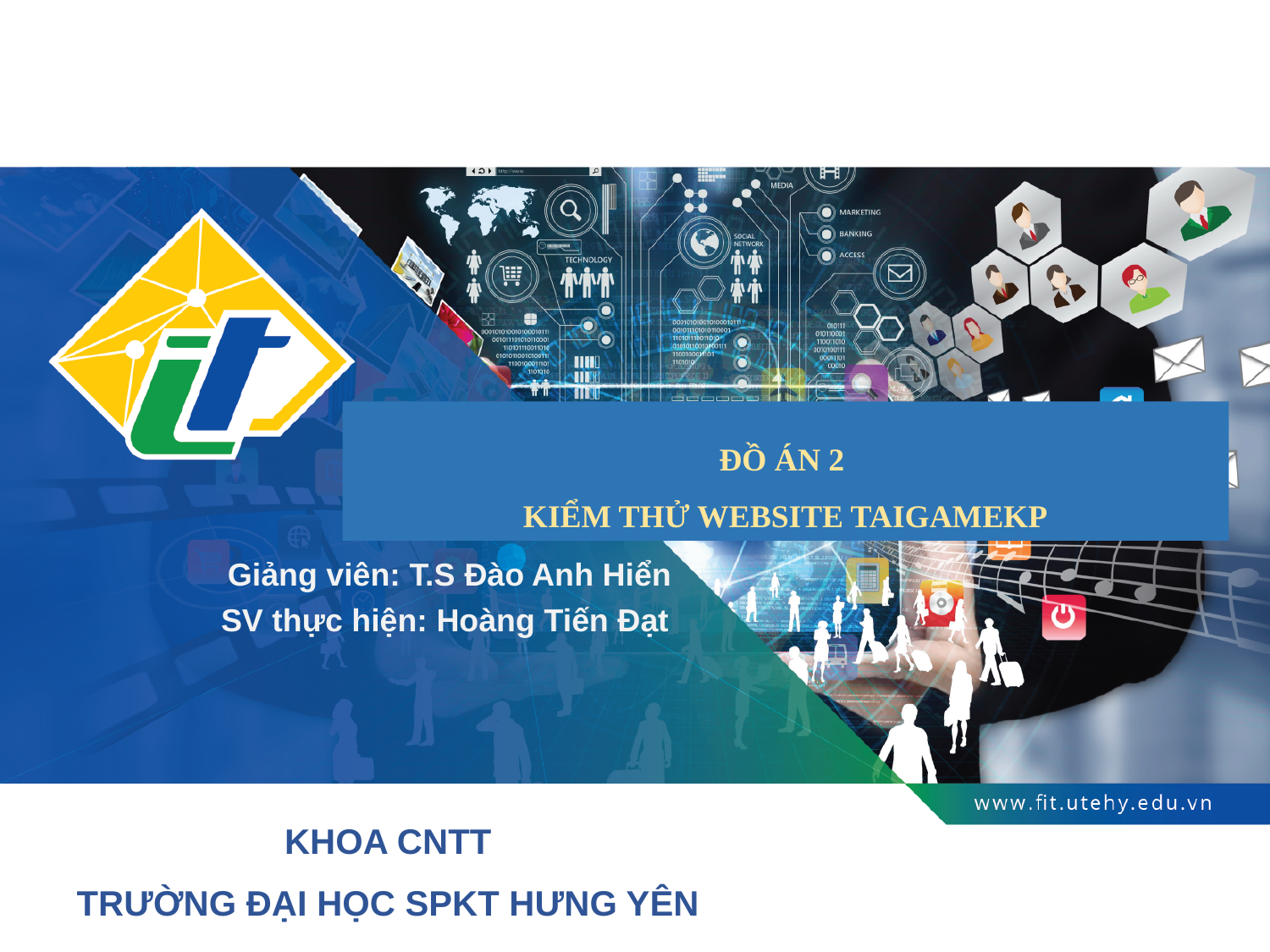

# ĐỒ ÁN 2  KIỂM THỬ WEBSITE TAIGAMEKP
Giảng viên: T.S Đào Anh Hiển
SV thực hiện: Hoàng Tiến Đạt

KHOA CNTT
TRƯỜNG ĐẠI HỌC SPKT HƯNG YÊN